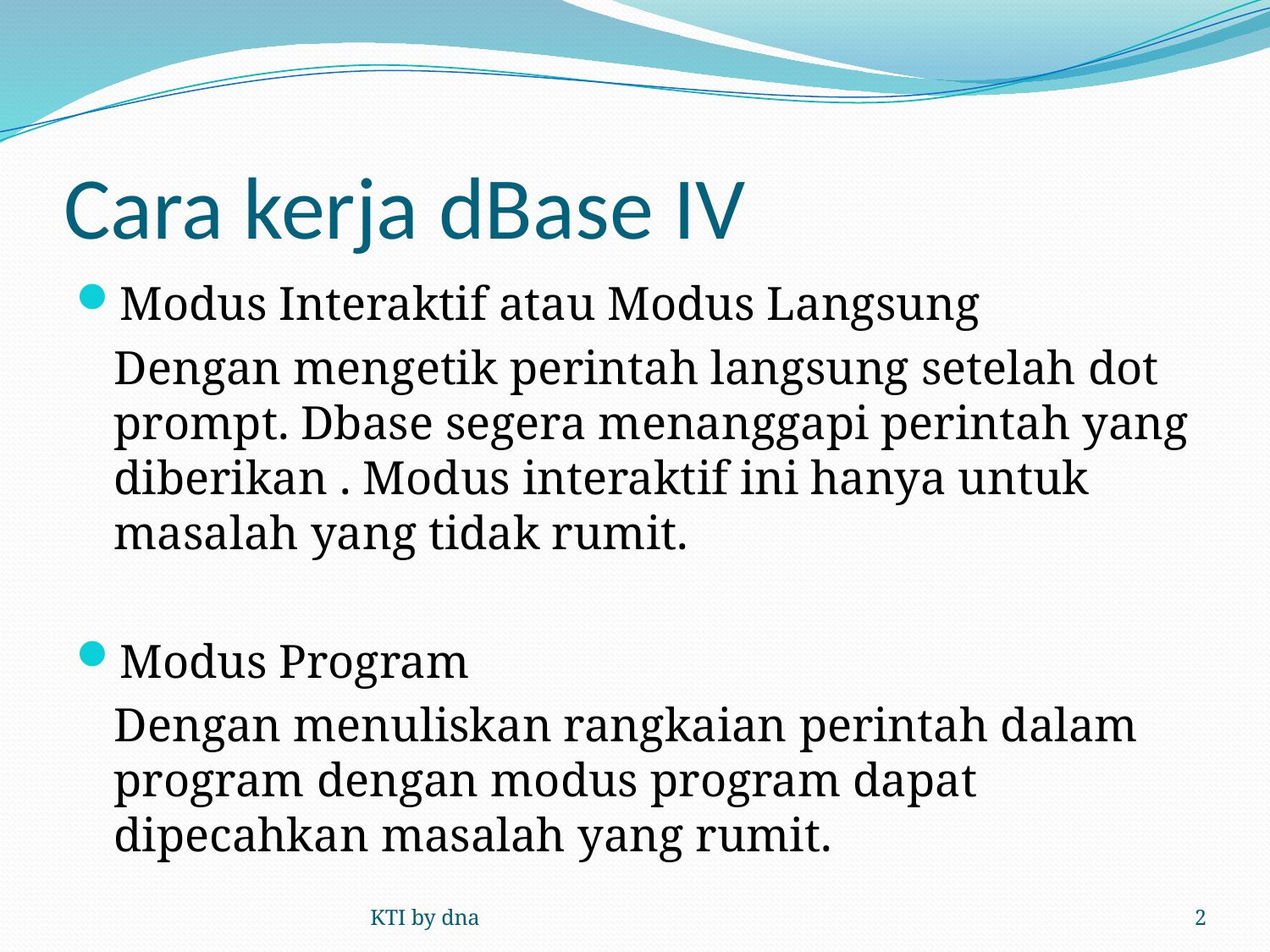

# Cara kerja dBase IV
Modus Interaktif atau Modus Langsung
	Dengan mengetik perintah langsung setelah dot prompt. Dbase segera menanggapi perintah yang diberikan . Modus interaktif ini hanya untuk masalah yang tidak rumit.

Modus Program
	Dengan menuliskan rangkaian perintah dalam program dengan modus program dapat dipecahkan masalah yang rumit.
KTI by dna
2